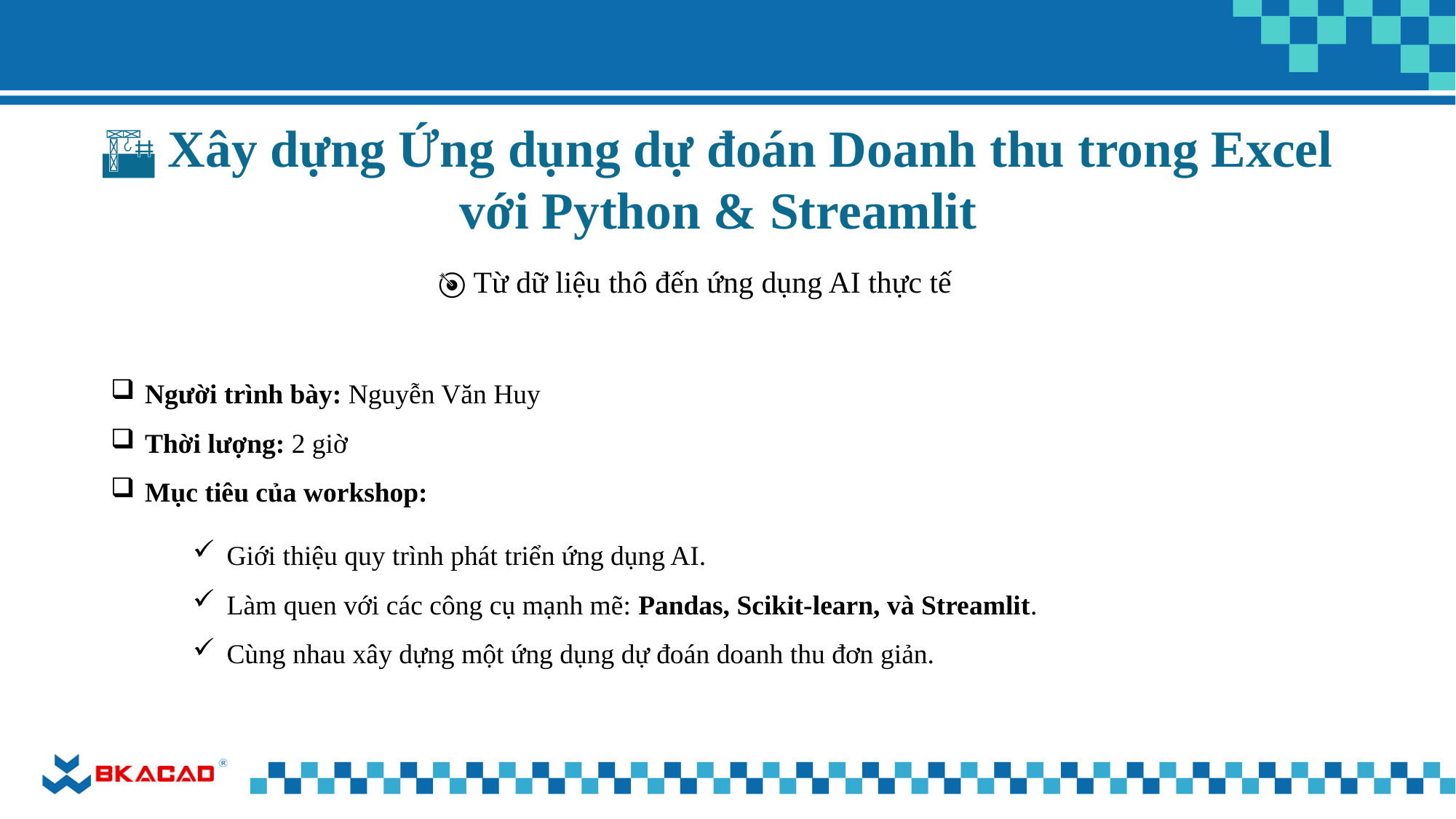

# 🏗️ Xây dựng Ứng dụng dự đoán Doanh thu trong Excel với Python & Streamlit
🎯 Từ dữ liệu thô đến ứng dụng AI thực tế
Người trình bày: Nguyễn Văn Huy
Thời lượng: 2 giờ
Mục tiêu của workshop:
Giới thiệu quy trình phát triển ứng dụng AI.
Làm quen với các công cụ mạnh mẽ: Pandas, Scikit-learn, và Streamlit.
Cùng nhau xây dựng một ứng dụng dự đoán doanh thu đơn giản.